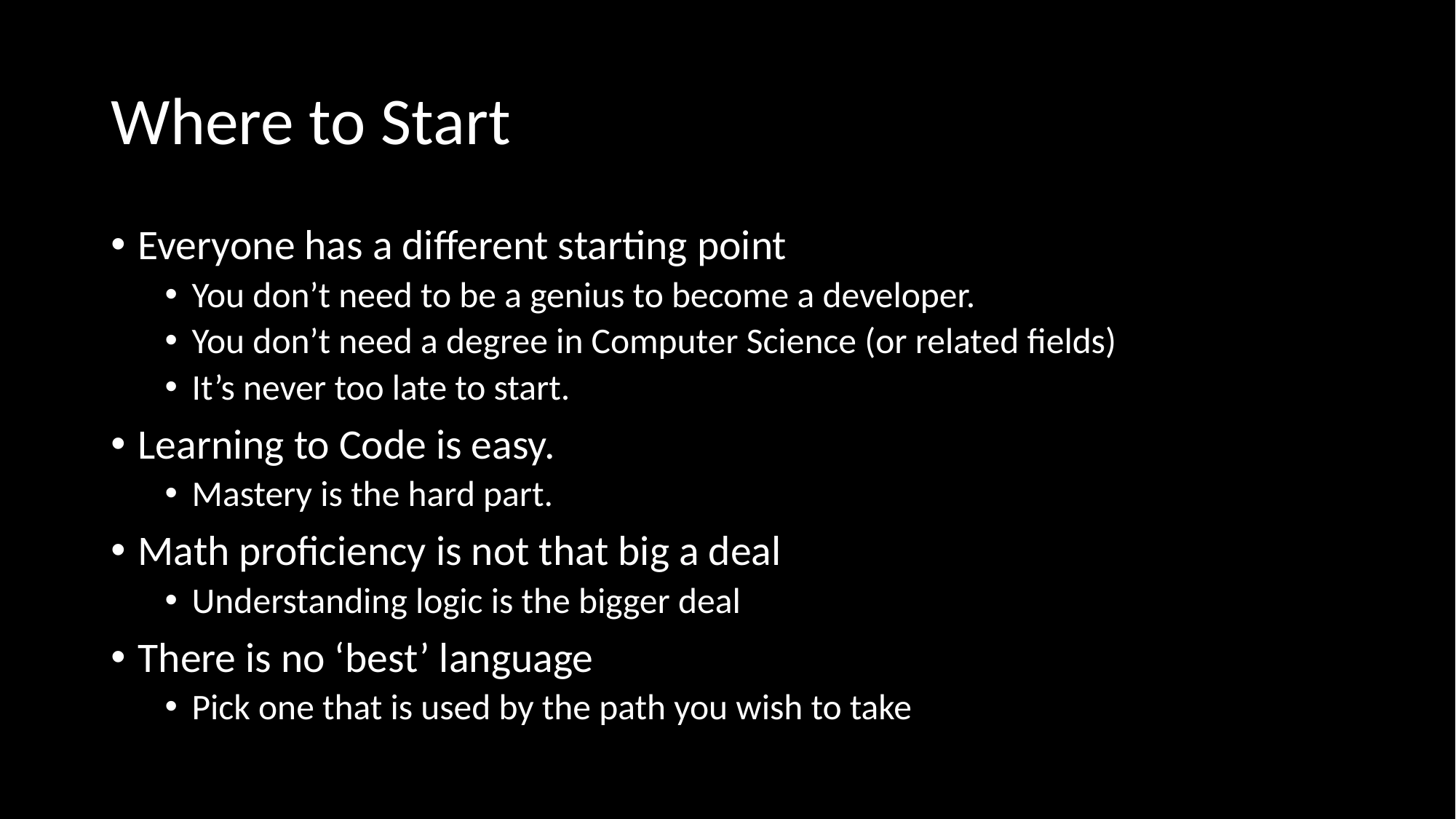

# Where to Start
Everyone has a different starting point
You don’t need to be a genius to become a developer.
You don’t need a degree in Computer Science (or related fields)
It’s never too late to start.
Learning to Code is easy.
Mastery is the hard part.
Math proficiency is not that big a deal
Understanding logic is the bigger deal
There is no ‘best’ language
Pick one that is used by the path you wish to take